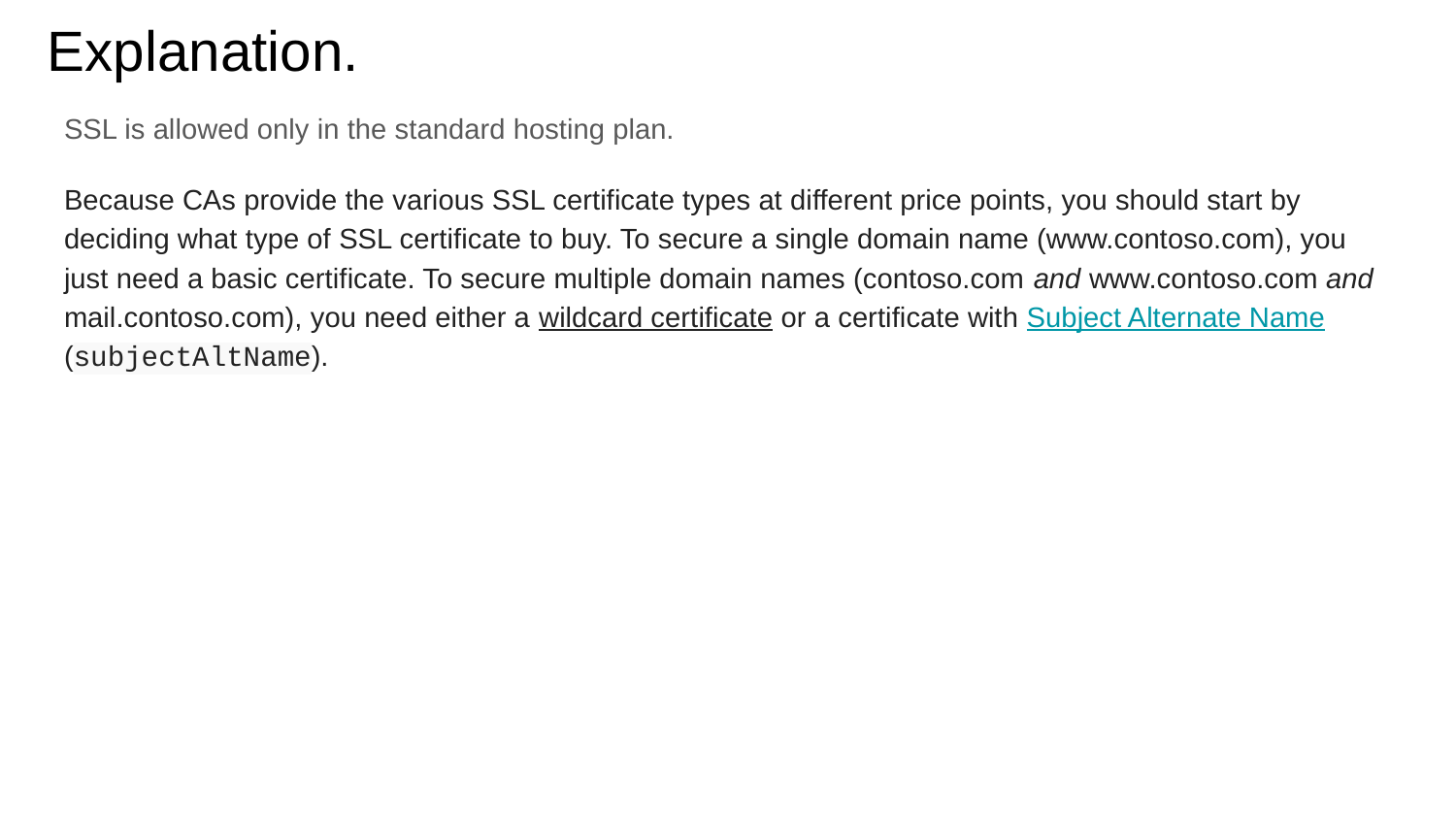

# Explanation.
SSL is allowed only in the standard hosting plan.
Because CAs provide the various SSL certificate types at different price points, you should start by deciding what type of SSL certificate to buy. To secure a single domain name (www.contoso.com), you just need a basic certificate. To secure multiple domain names (contoso.com and www.contoso.com and mail.contoso.com), you need either a wildcard certificate or a certificate with Subject Alternate Name (subjectAltName).